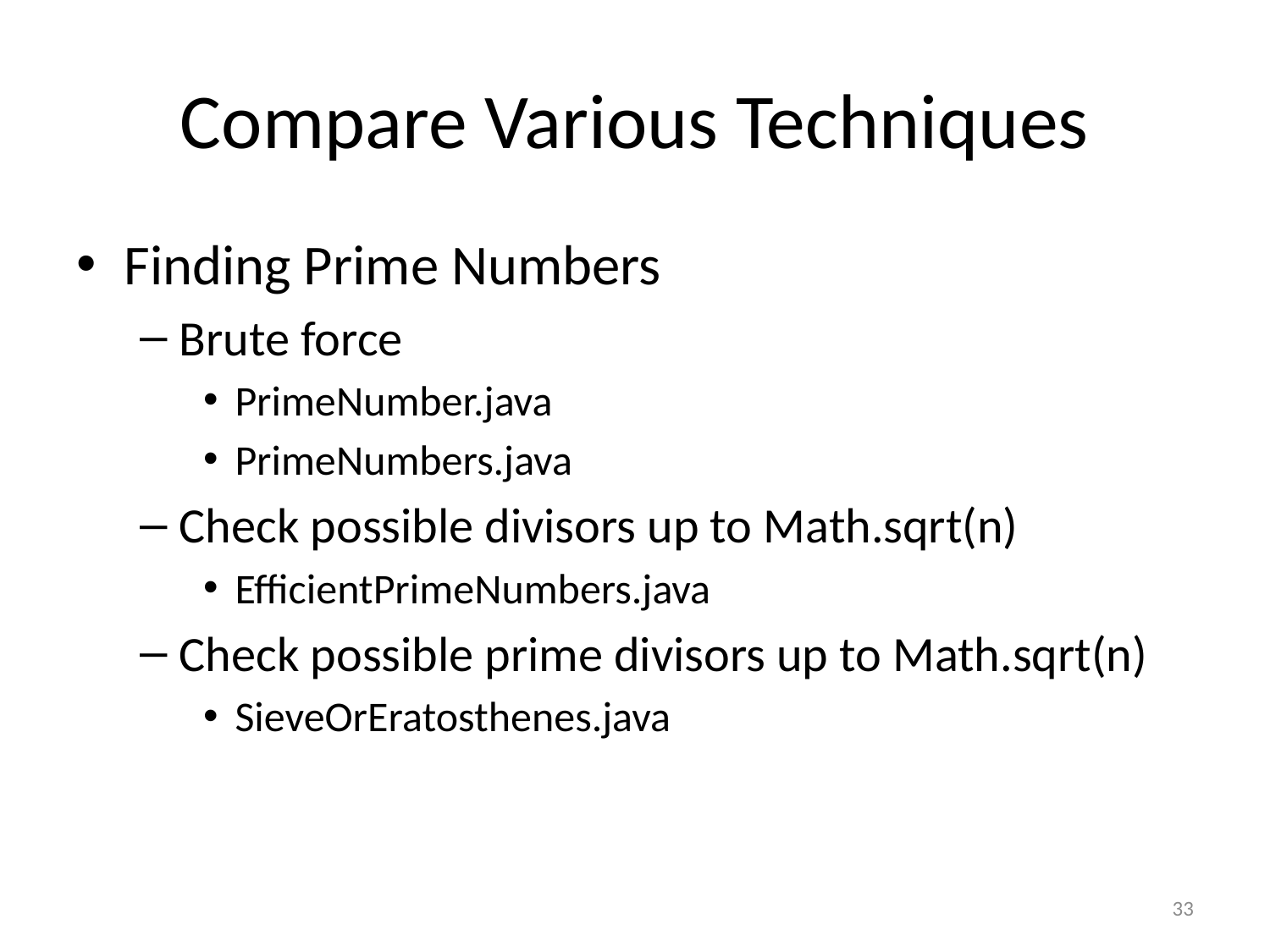

# Compare Various Techniques
Finding Prime Numbers
Brute force
PrimeNumber.java
PrimeNumbers.java
Check possible divisors up to Math.sqrt(n)
EfficientPrimeNumbers.java
Check possible prime divisors up to Math.sqrt(n)
SieveOrEratosthenes.java
33